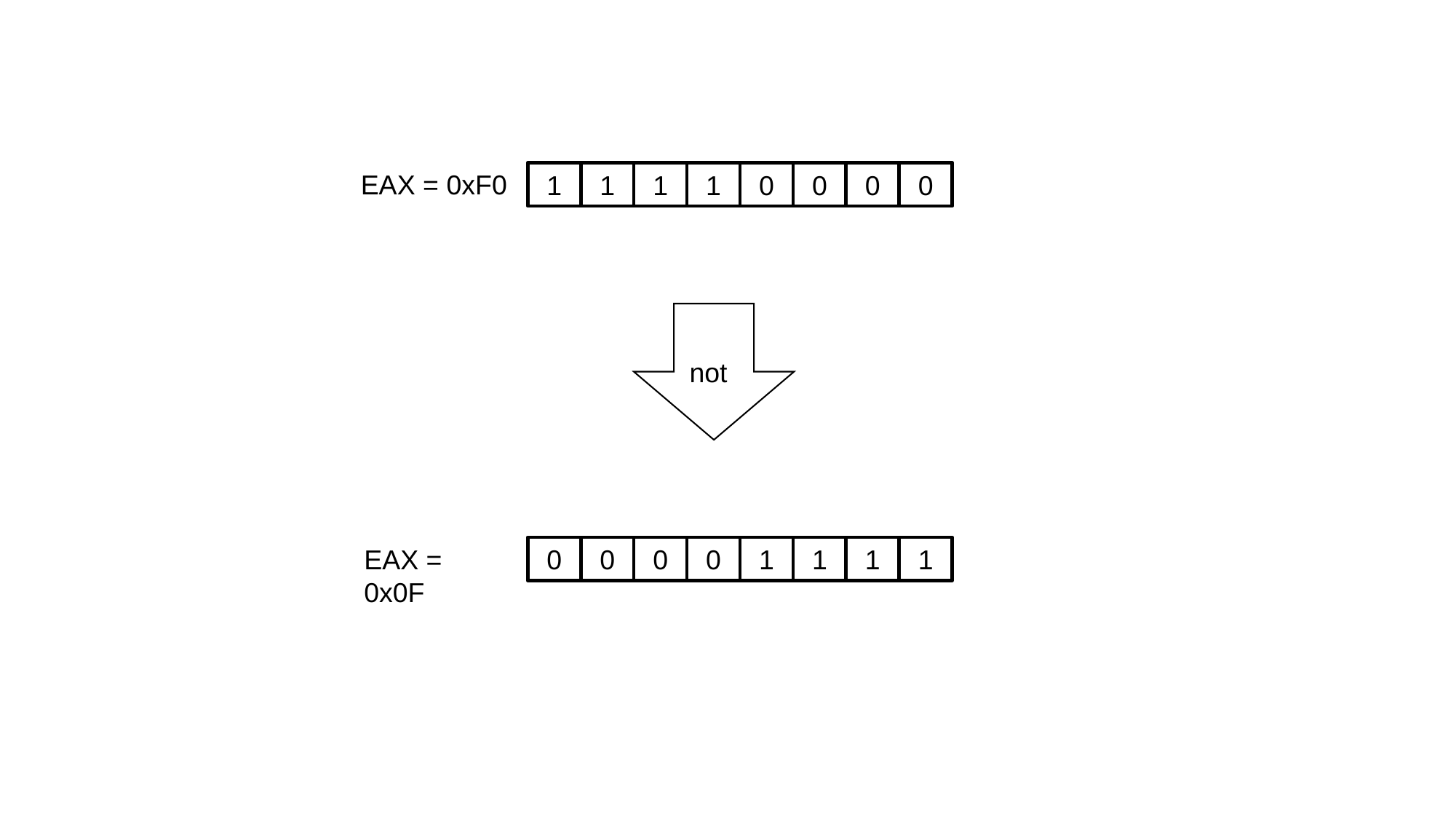

EAX = 0xF0
1
1
1
1
0
0
0
0

not
EAX = 0x0F
0
0
0
0
1
1
1
1